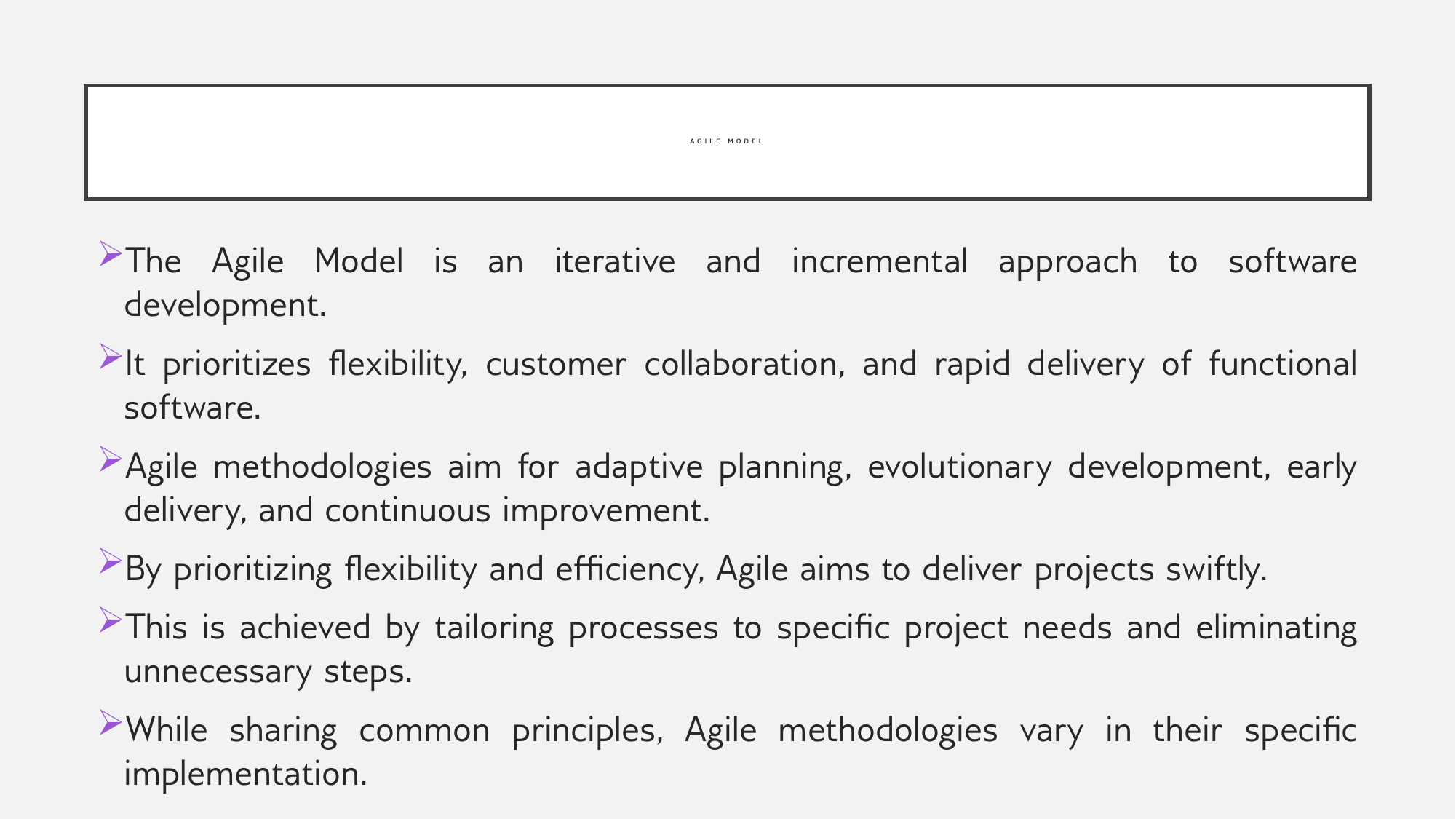

# AGILE MODEL
The Agile Model is an iterative and incremental approach to software development.
It prioritizes flexibility, customer collaboration, and rapid delivery of functional software.
Agile methodologies aim for adaptive planning, evolutionary development, early delivery, and continuous improvement.
By prioritizing flexibility and efficiency, Agile aims to deliver projects swiftly.
This is achieved by tailoring processes to specific project needs and eliminating unnecessary steps.
While sharing common principles, Agile methodologies vary in their specific implementation.